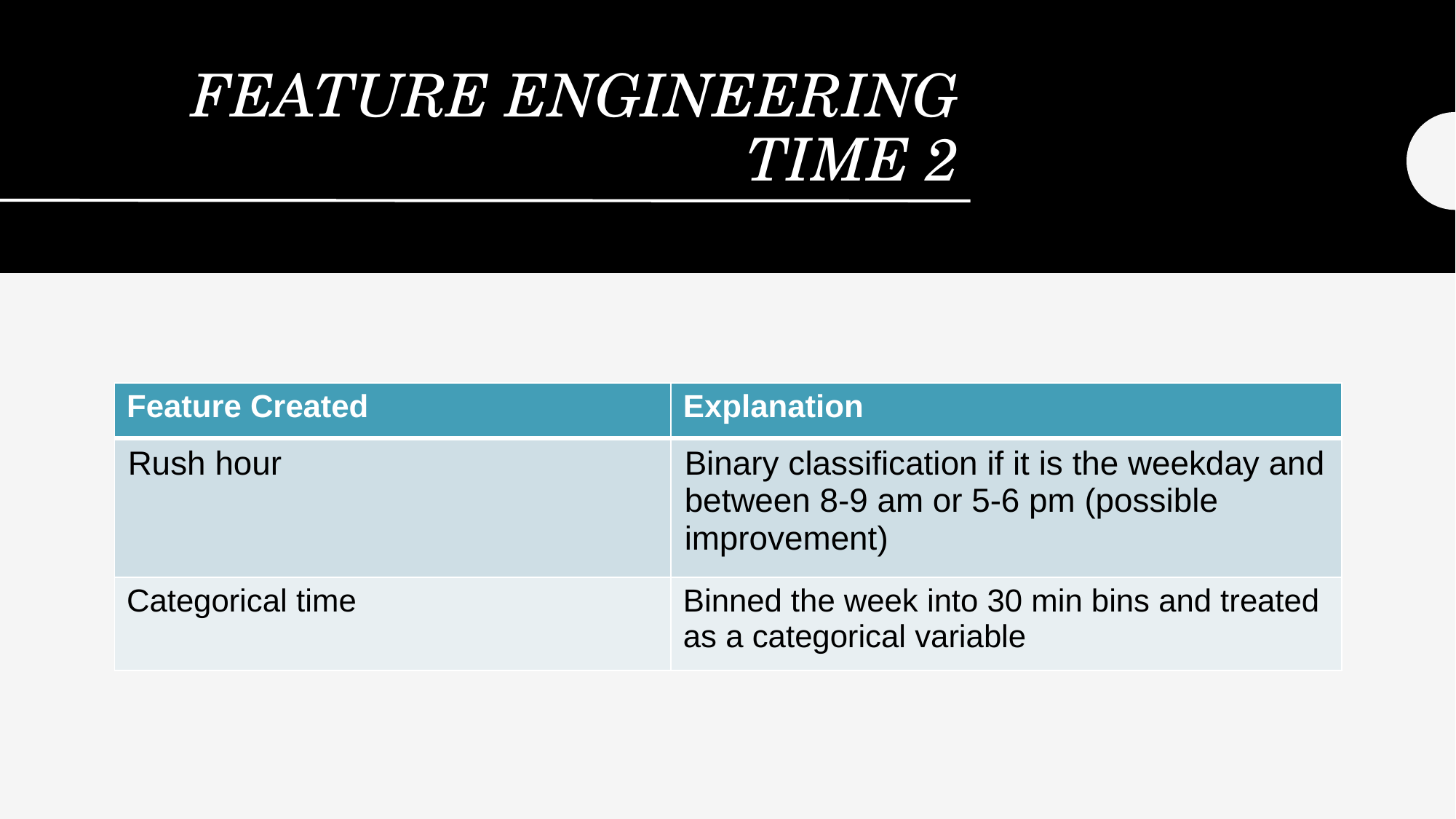

# Feature Engineering Time 2

| Feature Created | Explanation |
| --- | --- |
| Rush hour | Binary classification if it is the weekday and between 8-9 am or 5-6 pm (possible improvement) |
| Categorical time | Binned the week into 30 min bins and treated as a categorical variable |